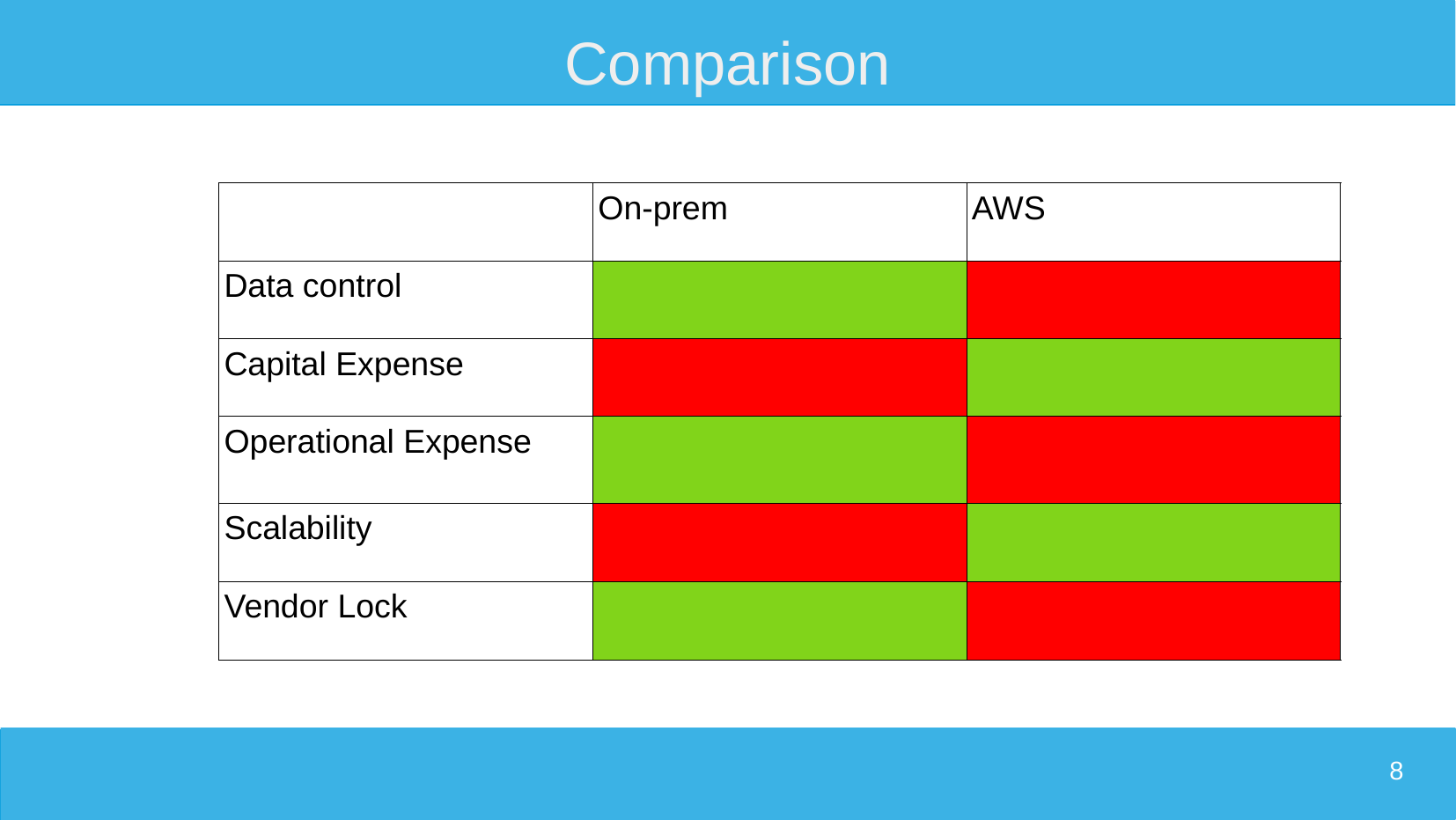

8
# Comparison
|  | On-prem | AWS |
| --- | --- | --- |
| Data control |  |  |
| Capital Expense |  |  |
| Operational Expense |  |  |
| Scalability |  |  |
| Vendor Lock |  |  |